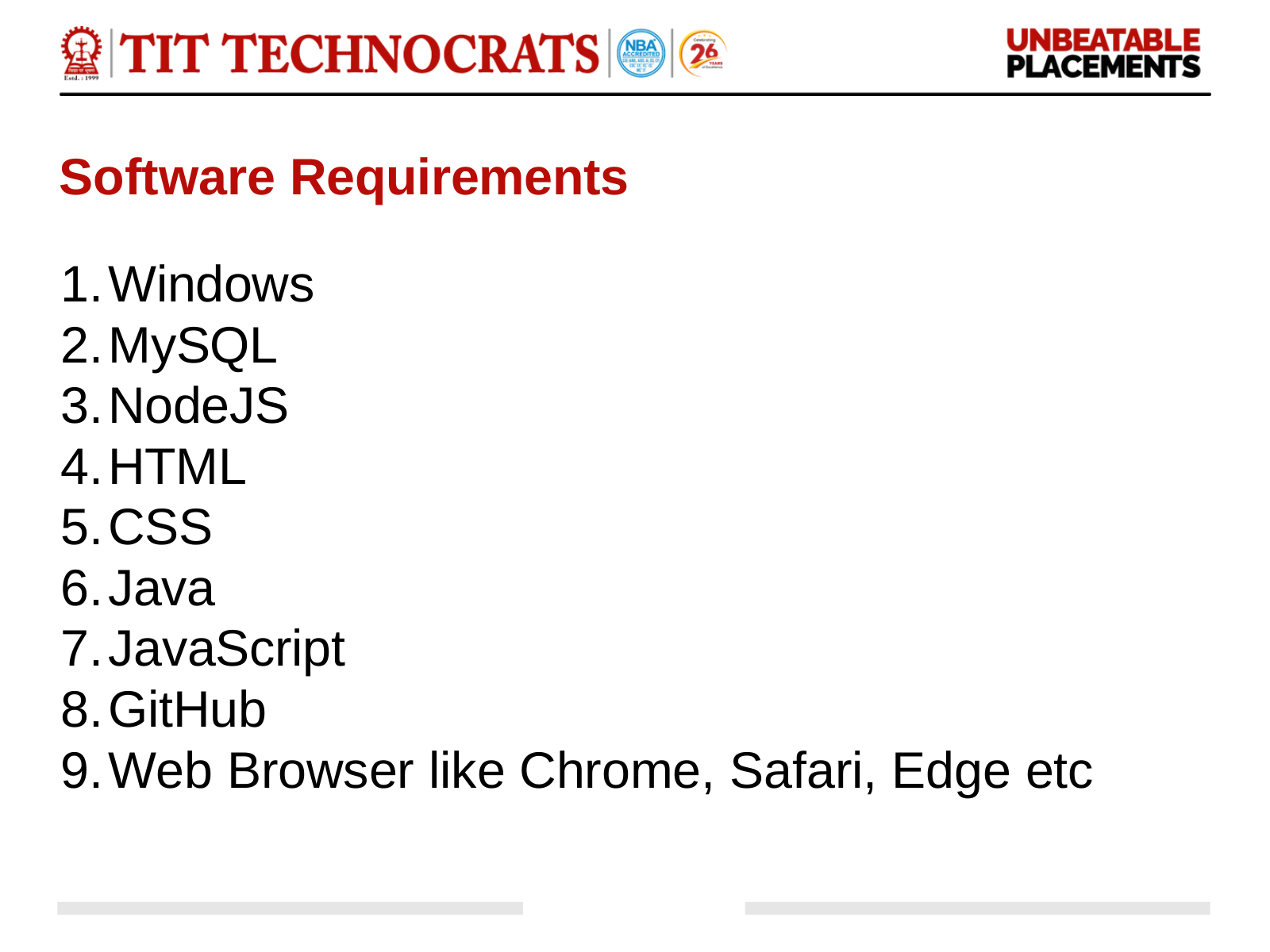

Software Requirements
Windows
MySQL
NodeJS
HTML
CSS
Java
JavaScript
GitHub
Web Browser like Chrome, Safari, Edge etc